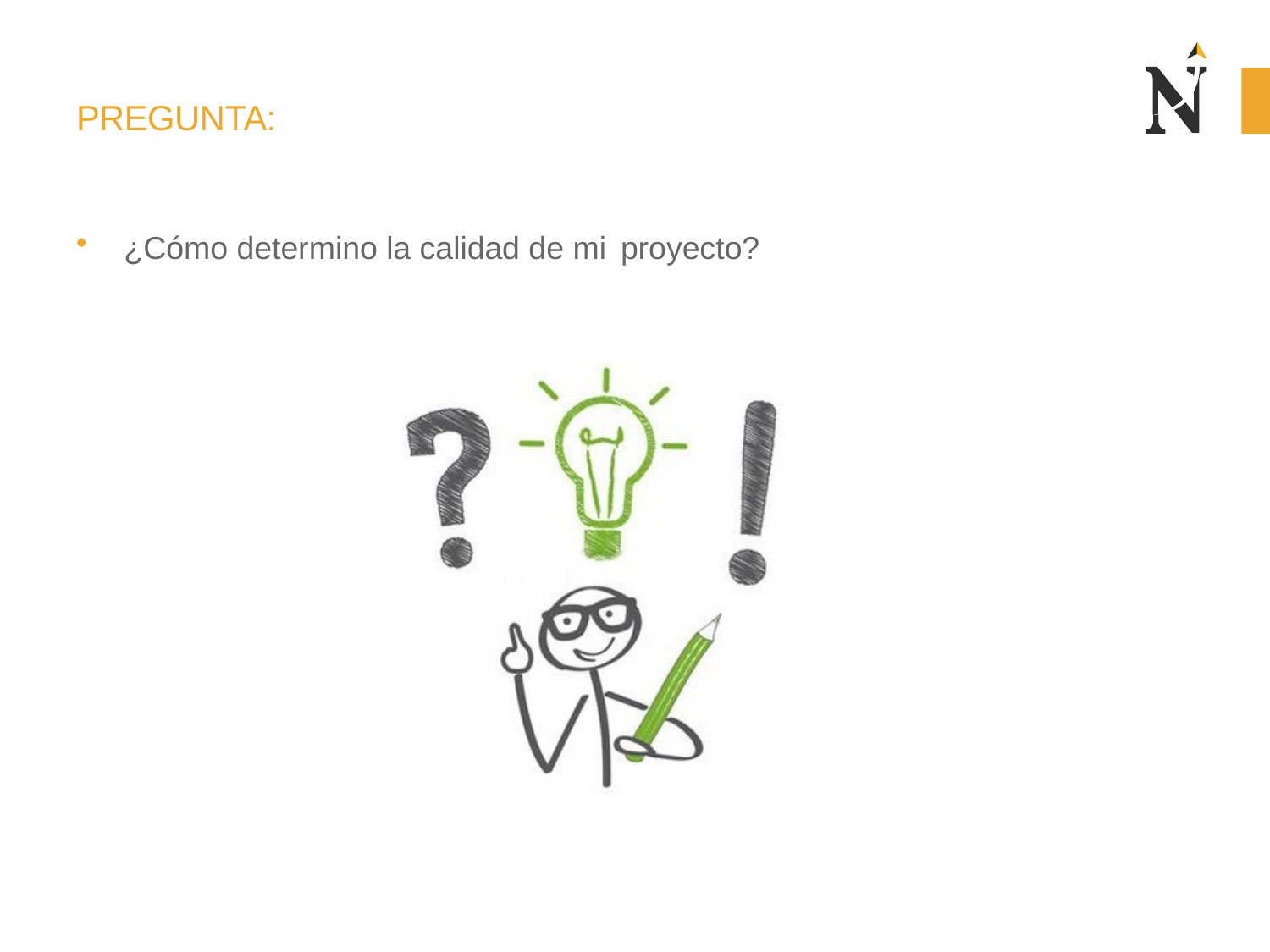

# PREGUNTA:

¿Cómo determino la calidad de mi proyecto?